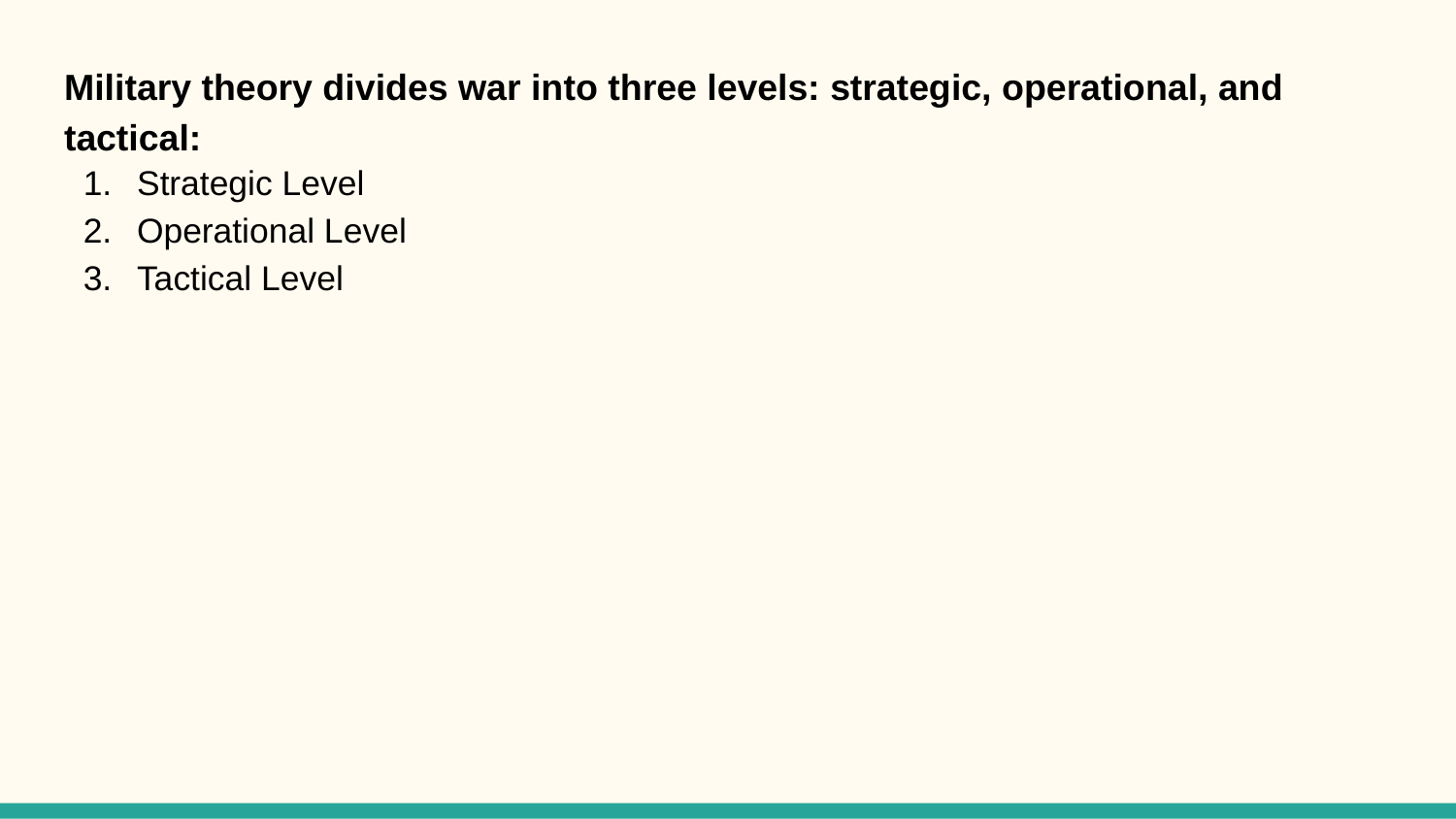

# Military theory divides war into three levels: strategic, operational, and tactical:

Strategic Level
Operational Level
Tactical Level